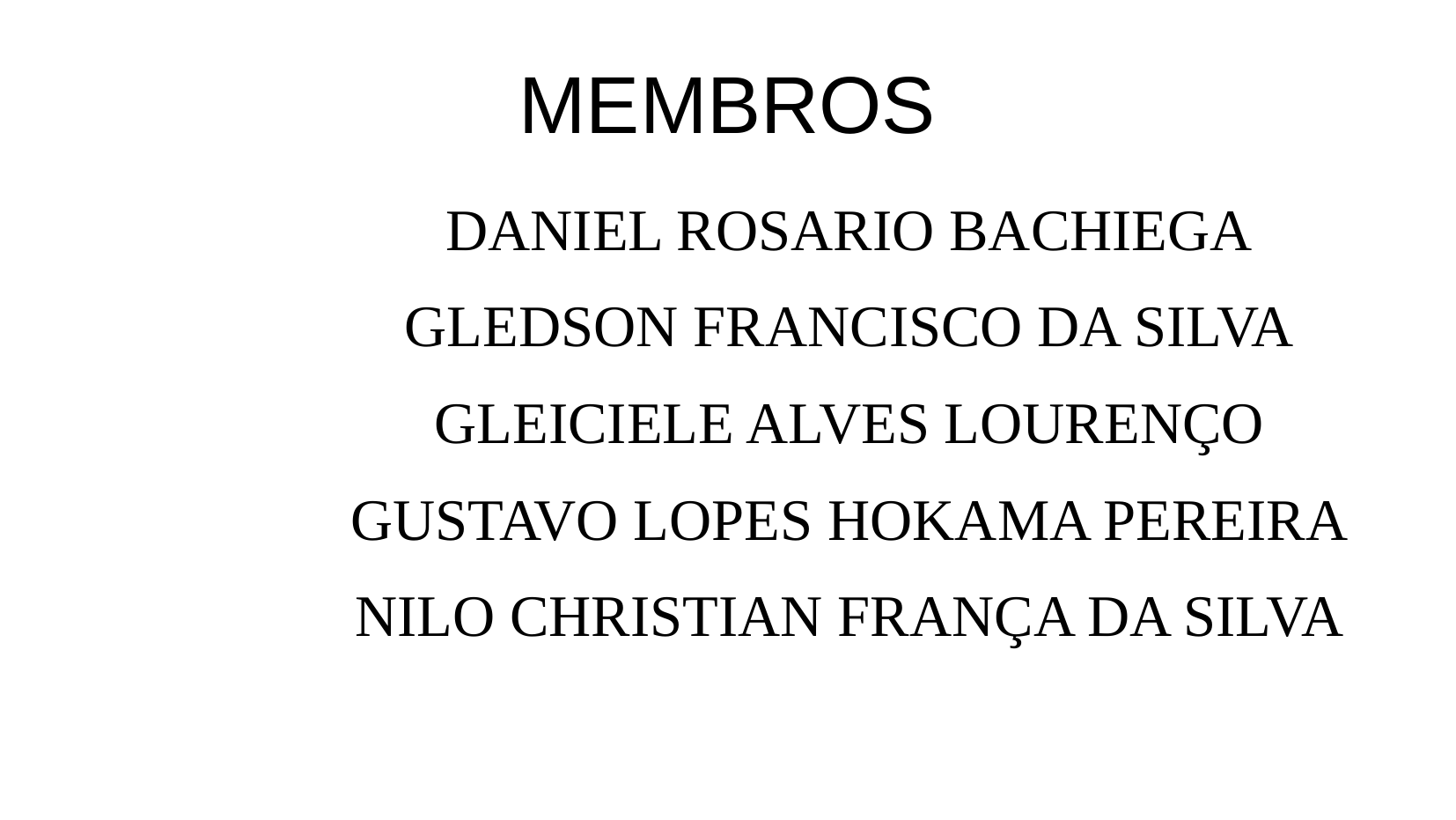

MEMBROS
DANIEL ROSARIO BACHIEGA
GLEDSON FRANCISCO DA SILVA
GLEICIELE ALVES LOURENÇO
GUSTAVO LOPES HOKAMA PEREIRA
NILO CHRISTIAN FRANÇA DA SILVA